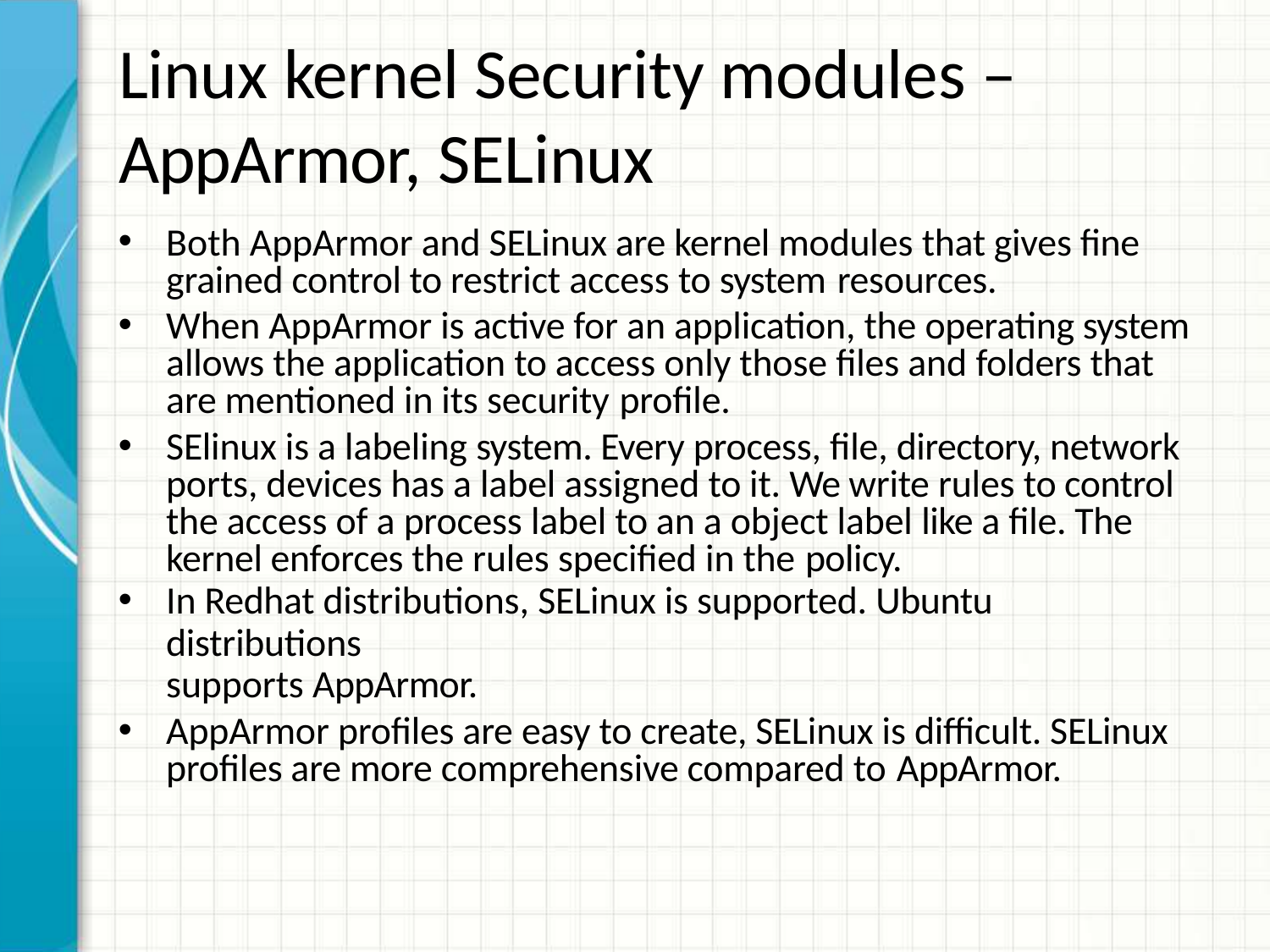

# Linux kernel Security modules –  AppArmor, SELinux
Both AppArmor and SELinux are kernel modules that gives fine  grained control to restrict access to system resources.
When AppArmor is active for an application, the operating system  allows the application to access only those files and folders that  are mentioned in its security profile.
SElinux is a labeling system. Every process, file, directory, network  ports, devices has a label assigned to it. We write rules to control  the access of a process label to an a object label like a file. The  kernel enforces the rules specified in the policy.
In Redhat distributions, SELinux is supported. Ubuntu distributions
supports AppArmor.
AppArmor profiles are easy to create, SELinux is difficult. SELinux  profiles are more comprehensive compared to AppArmor.